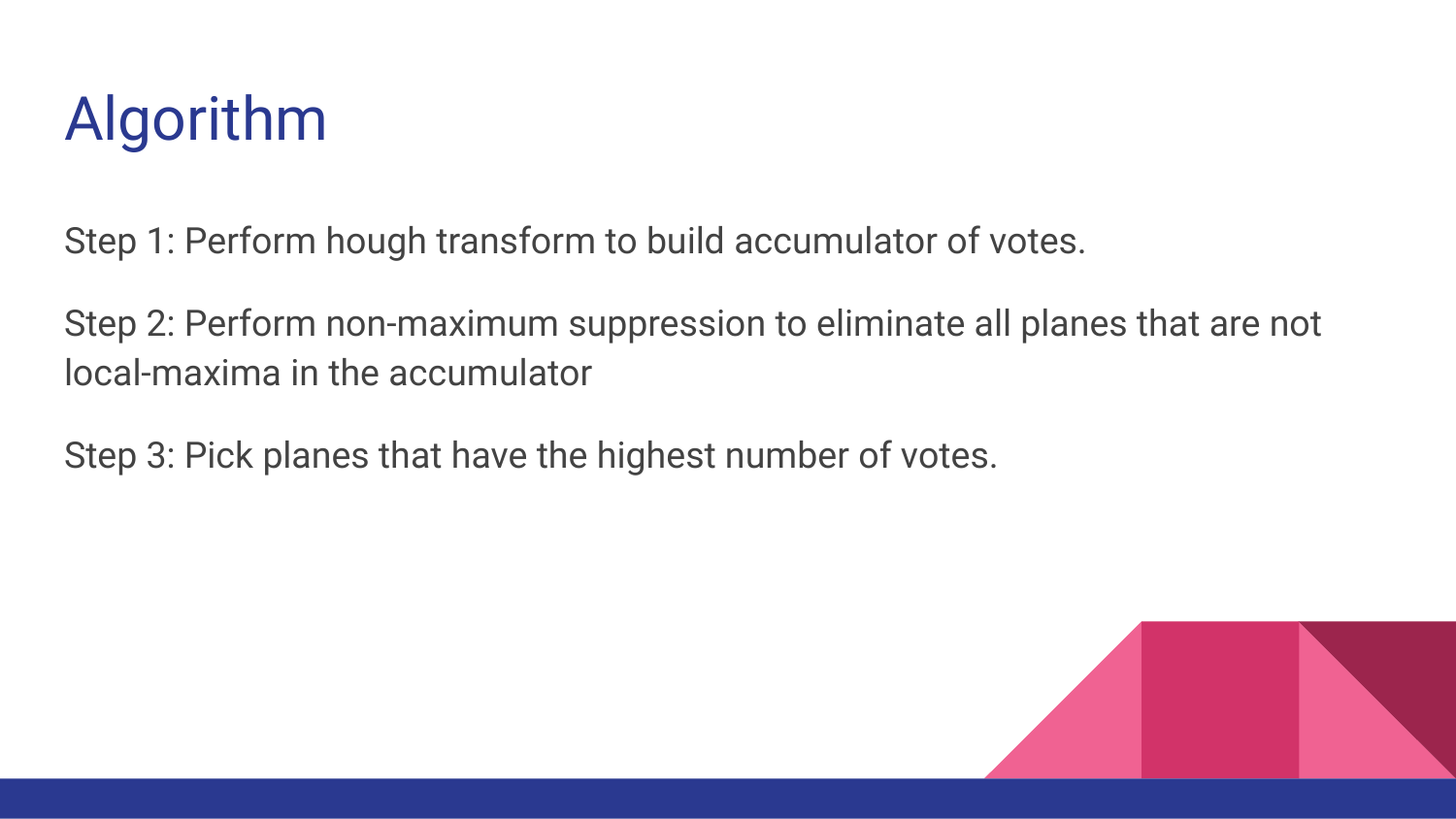

# Algorithm
Step 1: Perform hough transform to build accumulator of votes.
Step 2: Perform non-maximum suppression to eliminate all planes that are not local-maxima in the accumulator
Step 3: Pick planes that have the highest number of votes.